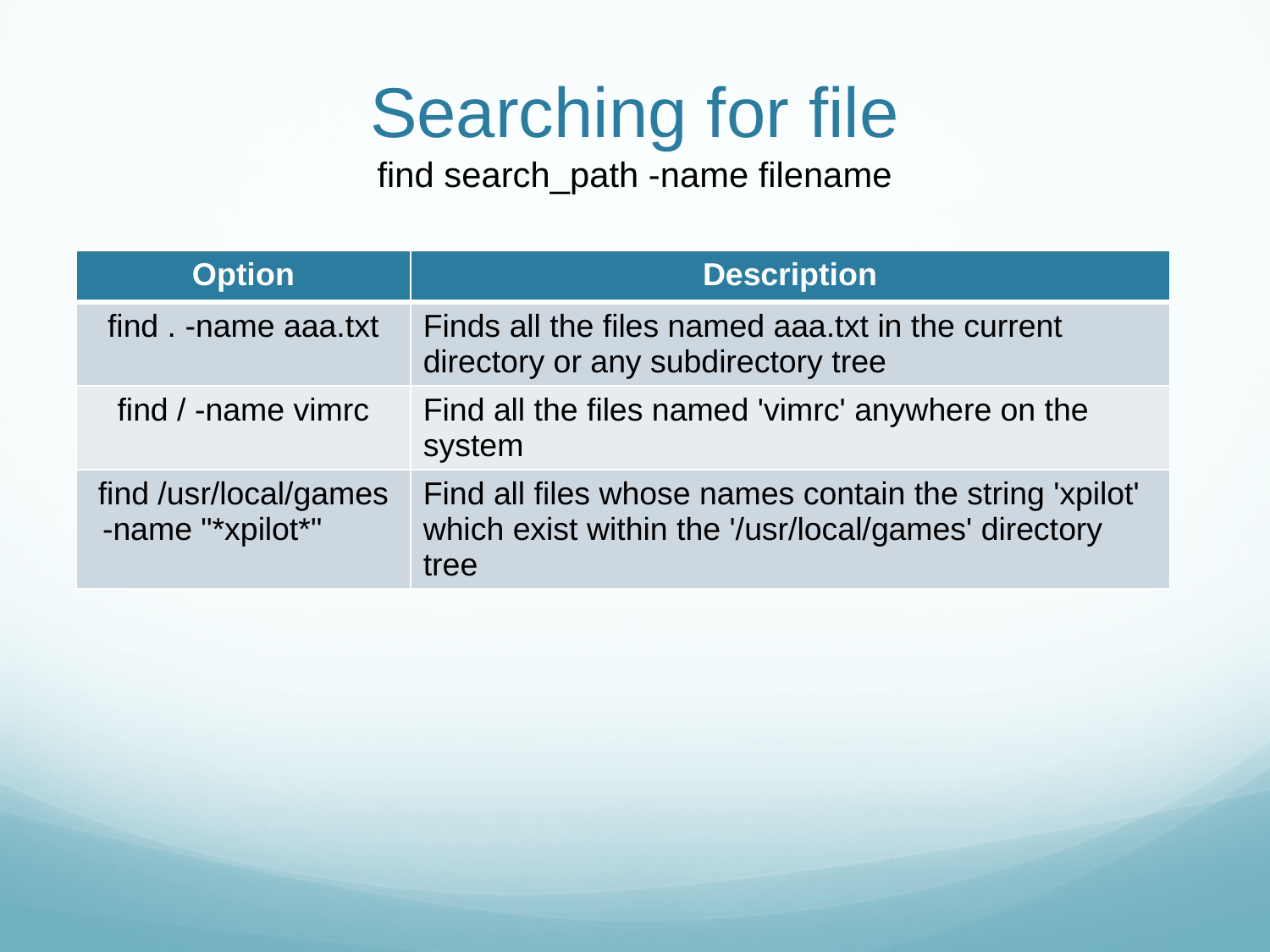

# Searching for file find search_path -name filename
| Option | Description |
| --- | --- |
| find . -name aaa.txt | Finds all the files named aaa.txt in the current directory or any subdirectory tree |
| find / -name vimrc | Find all the files named 'vimrc' anywhere on the system |
| find /usr/local/games -name "\*xpilot\*" | Find all files whose names contain the string 'xpilot' which exist within the '/usr/local/games' directory tree |